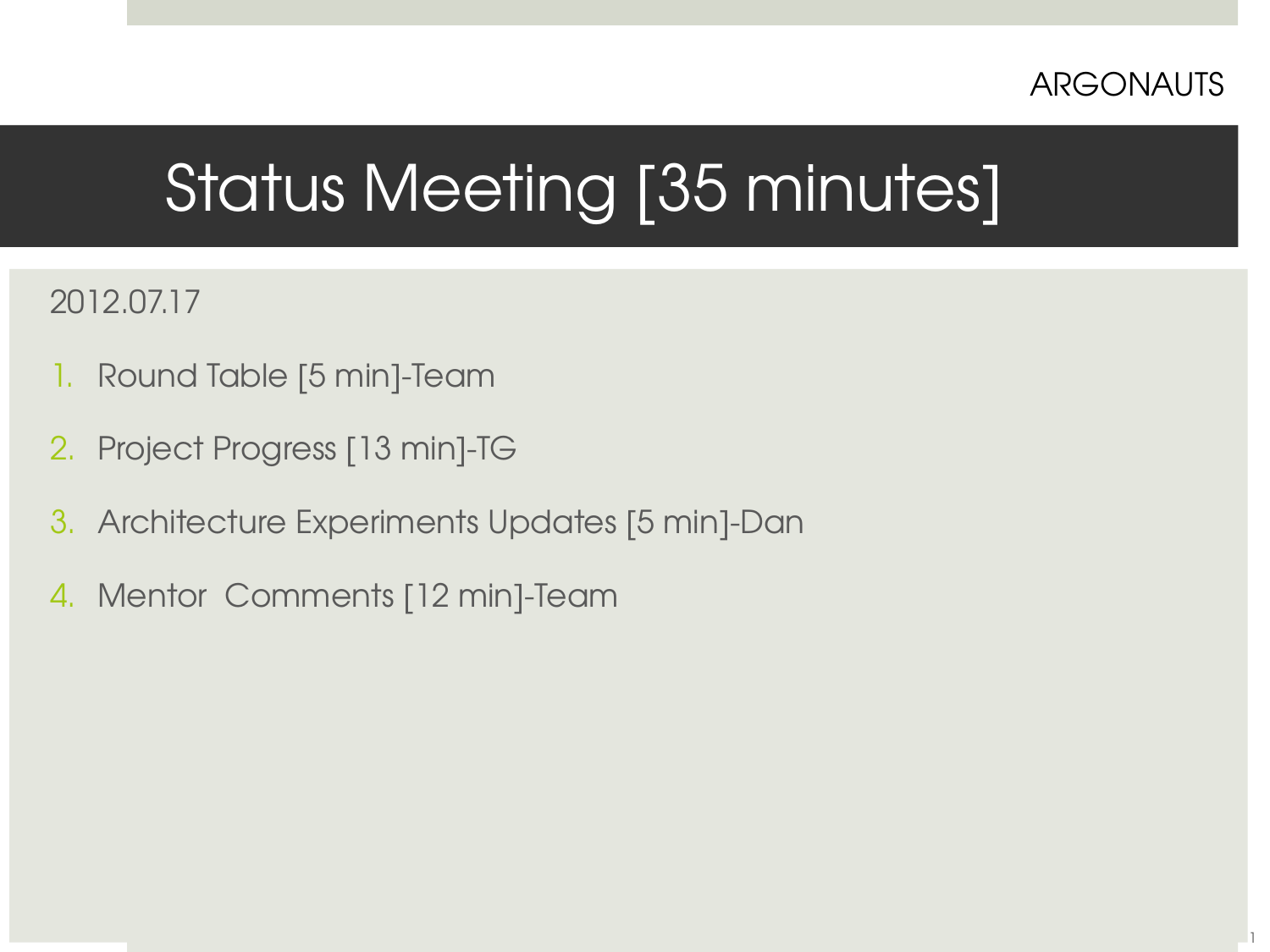

ARGONAUTS
# Status Meeting [35 minutes]
2012.07.17
Round Table [5 min]-Team
Project Progress [13 min]-TG
Architecture Experiments Updates [5 min]-Dan
Mentor  Comments [12 min]-Team

1